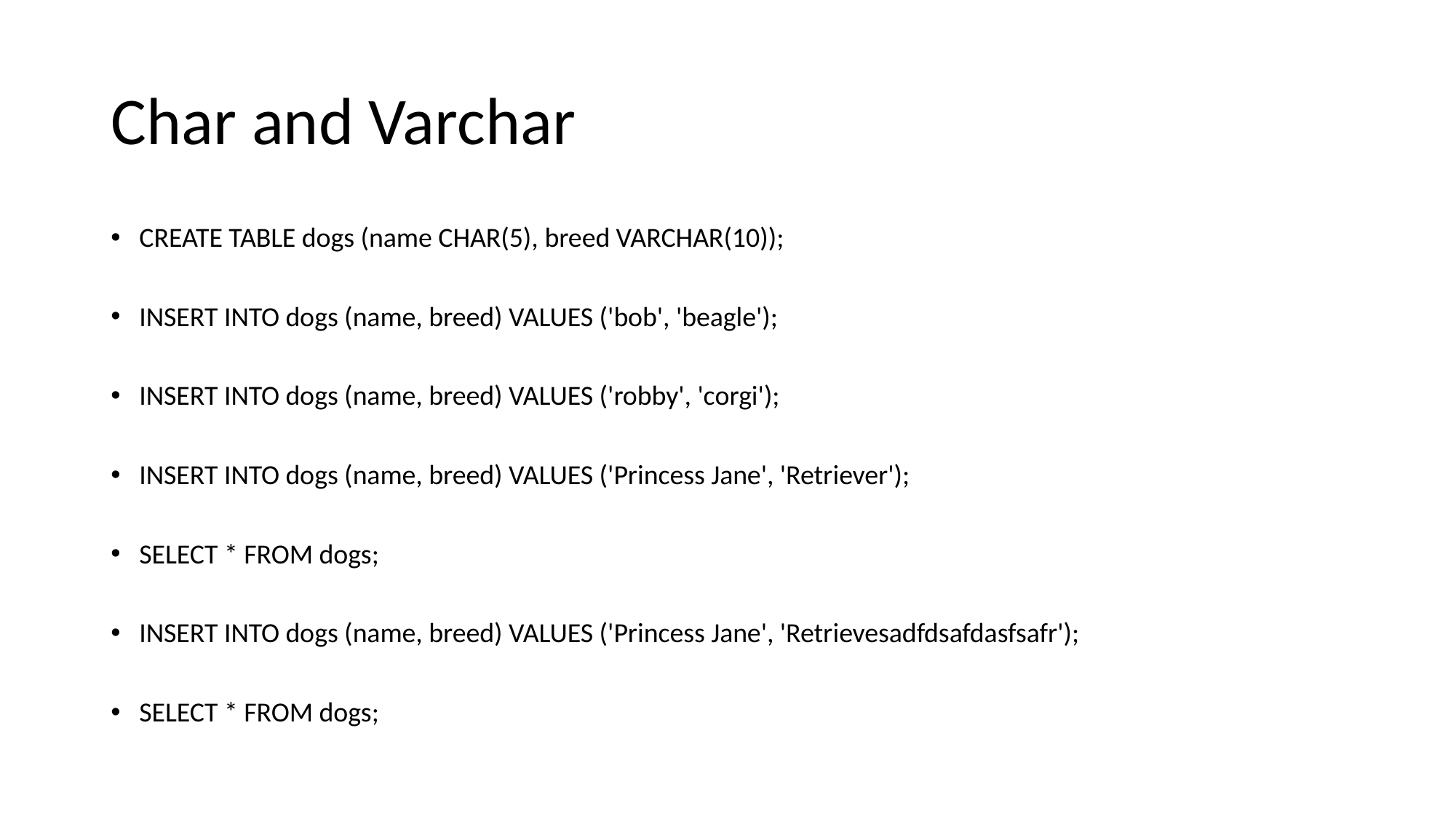

# Char and Varchar
CREATE TABLE dogs (name CHAR(5), breed VARCHAR(10));

INSERT INTO dogs (name, breed) VALUES ('bob', 'beagle');

INSERT INTO dogs (name, breed) VALUES ('robby', 'corgi');

INSERT INTO dogs (name, breed) VALUES ('Princess Jane', 'Retriever');

SELECT * FROM dogs;

INSERT INTO dogs (name, breed) VALUES ('Princess Jane', 'Retrievesadfdsafdasfsafr');

SELECT * FROM dogs;